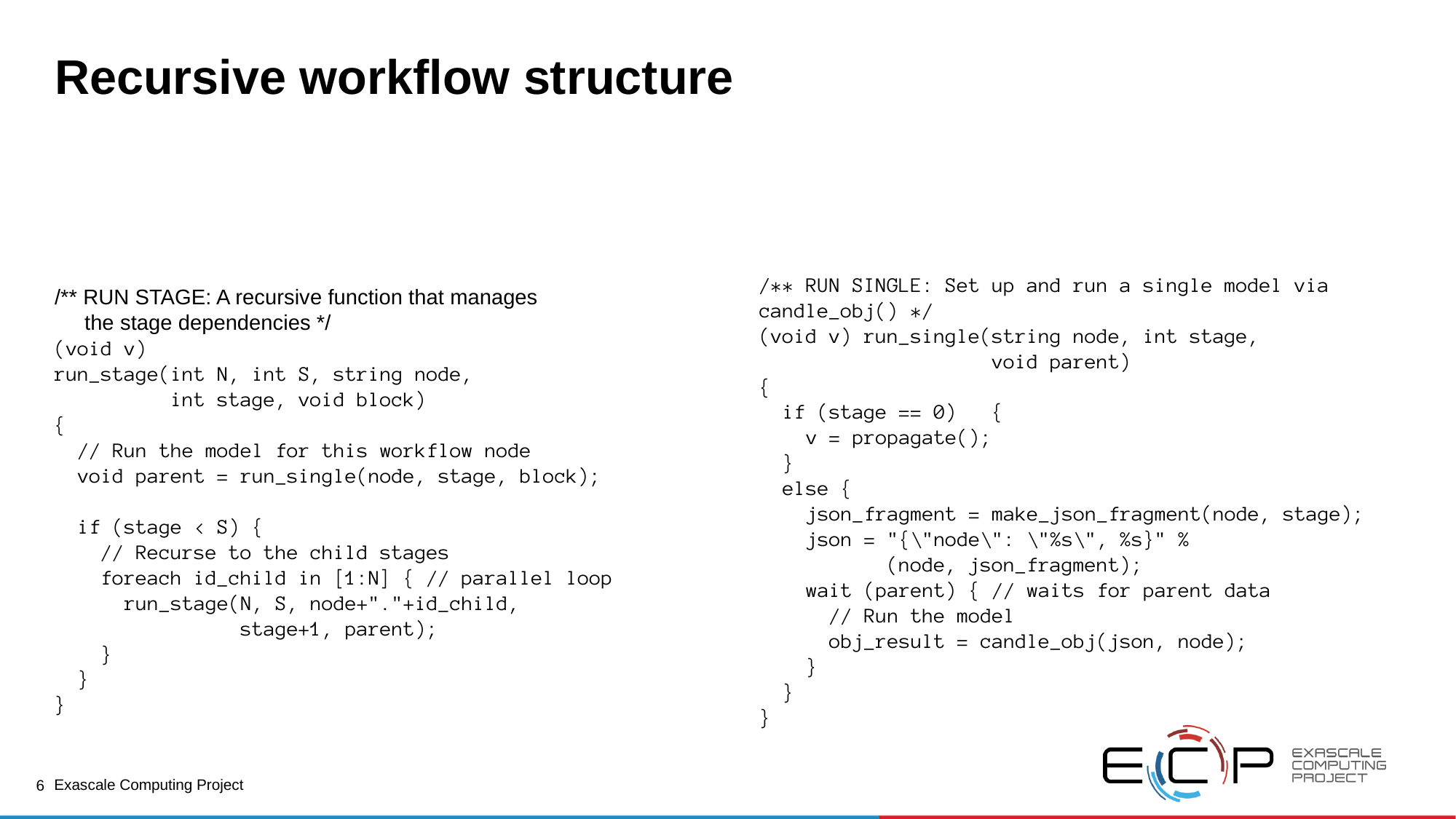

# Recursive workflow structure

/** RUN STAGE: A recursive function that manages
     the stage dependencies */
(void v)
run_stage(int N, int S, string node,
          int stage, void block)
{
  // Run the model for this workflow node
  void parent = run_single(node, stage, block);
  if (stage < S) {
    // Recurse to the child stages
    foreach id_child in [1:N] { // parallel loop
      run_stage(N, S, node+"."+id_child,
                stage+1, parent);
    }
  }
}

/** RUN SINGLE: Set up and run a single model via candle_obj() */
(void v) run_single(string node, int stage,
                    void parent)
{
  if (stage == 0)   {
    v = propagate();
  }
  else {
    json_fragment = make_json_fragment(node, stage);
    json = "{\"node\": \"%s\", %s}" %
           (node, json_fragment);
    wait (parent) { // waits for parent data
      // Run the model
      obj_result = candle_obj(json, node);
    }
  }
}